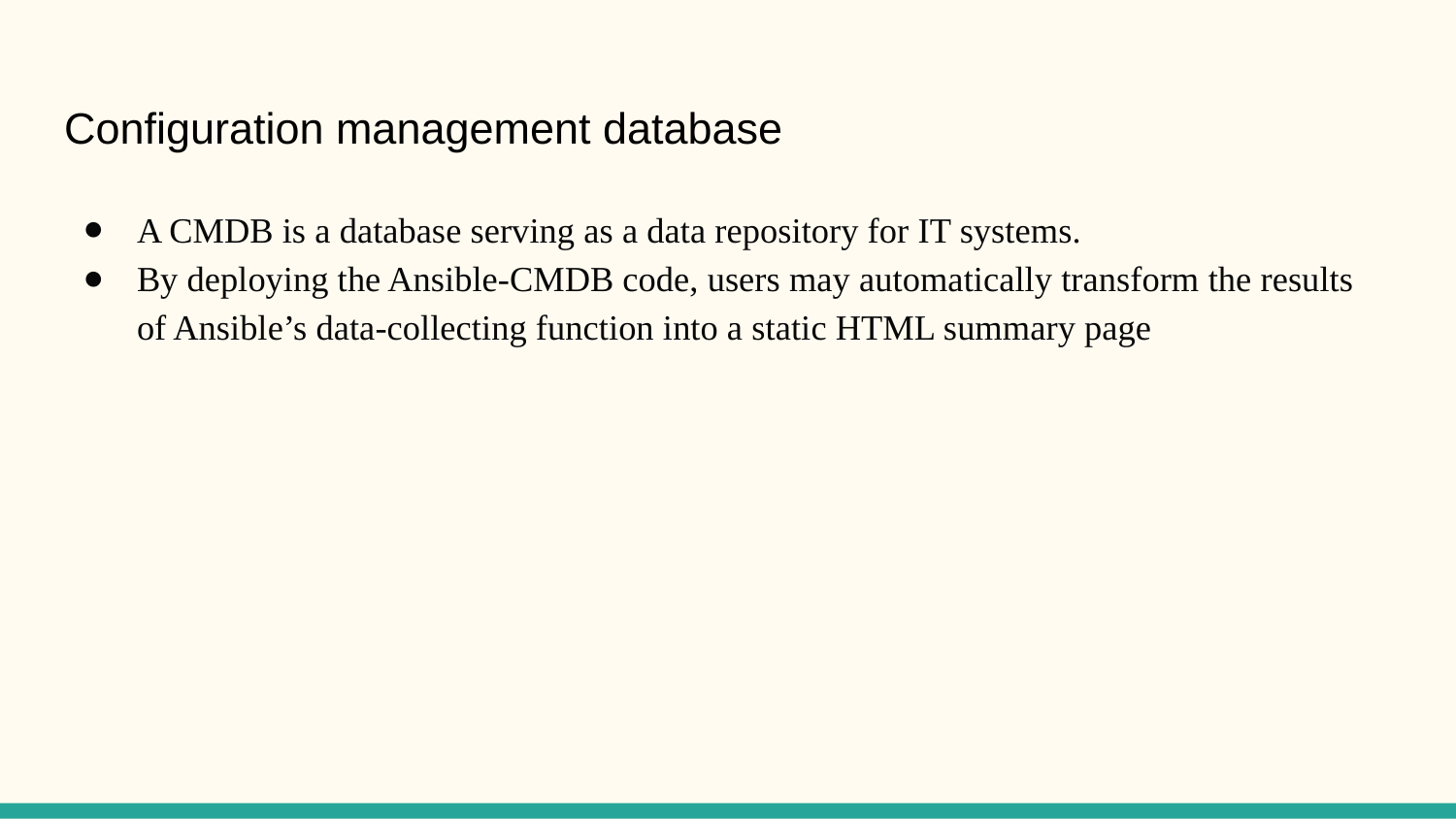

# Configuration management database
A CMDB is a database serving as a data repository for IT systems.
By deploying the Ansible-CMDB code, users may automatically transform the results of Ansible’s data-collecting function into a static HTML summary page